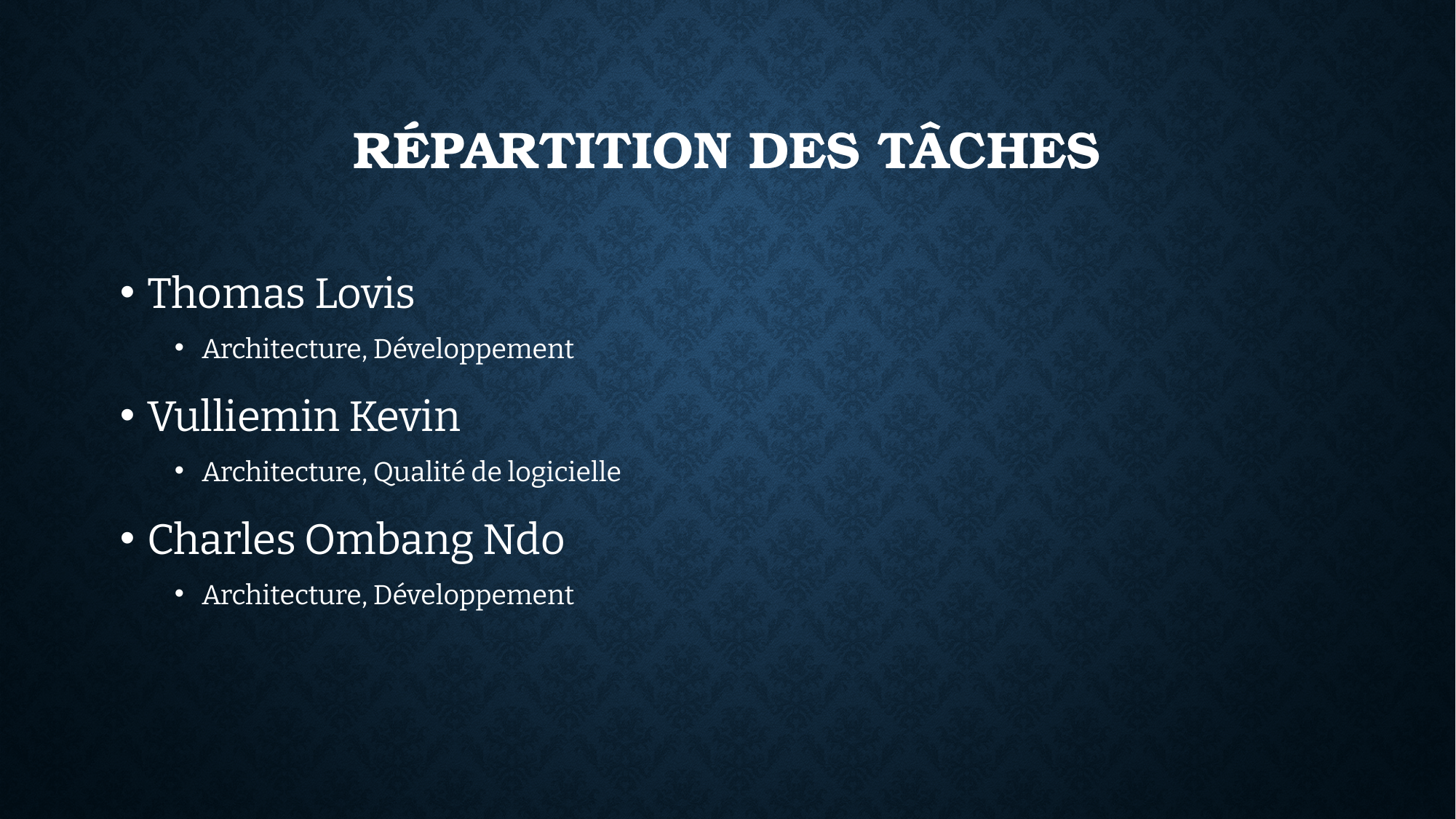

# Répartition des tâches
Thomas Lovis
Architecture, Développement
Vulliemin Kevin
Architecture, Qualité de logicielle
Charles Ombang Ndo
Architecture, Développement